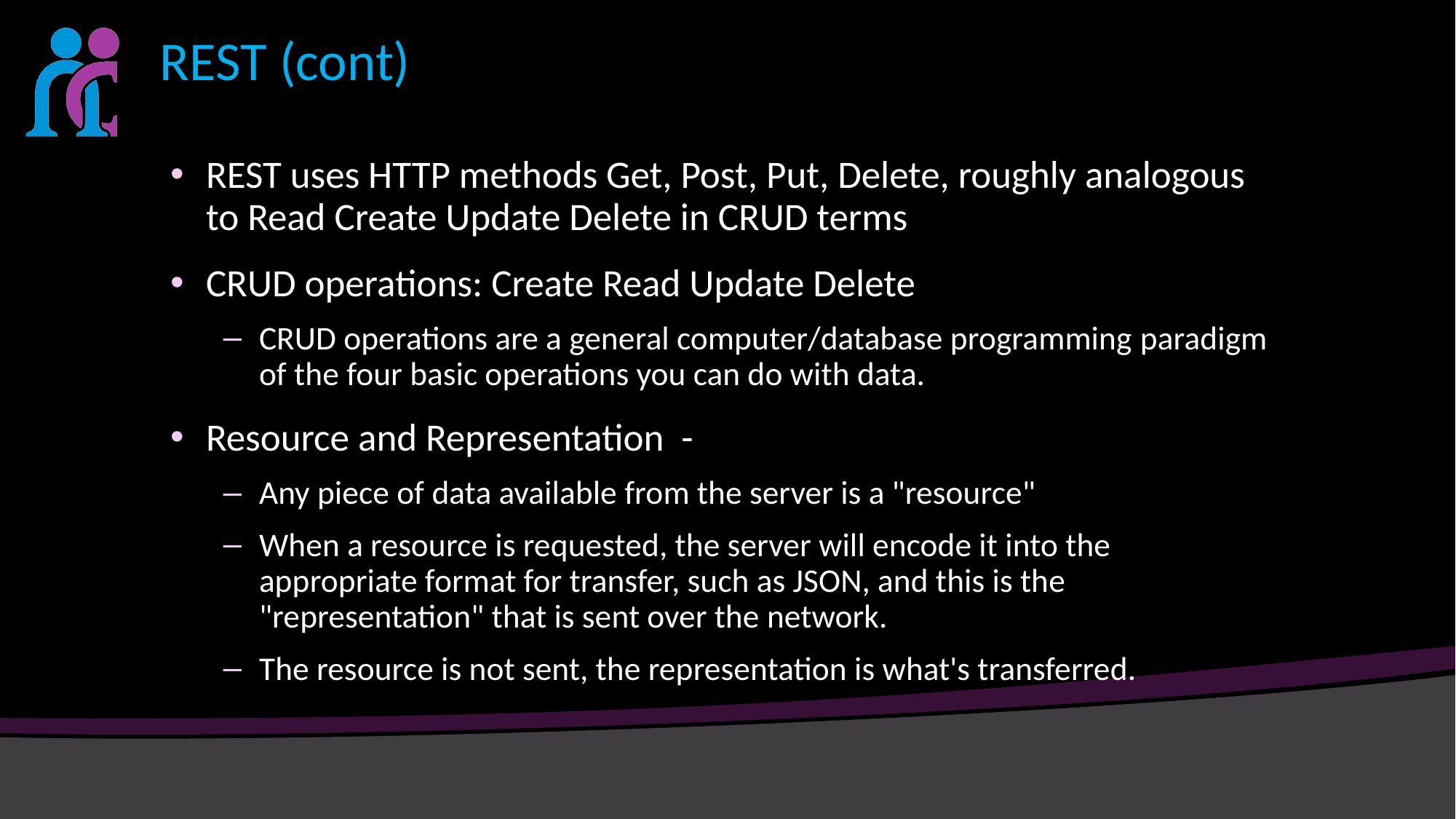

# REST (cont)

REST uses HTTP methods Get, Post, Put, Delete, roughly analogous to Read Create Update Delete in CRUD terms
CRUD operations: Create Read Update Delete
CRUD operations are a general computer/database programming paradigm of the four basic operations you can do with data.
Resource and Representation  -
Any piece of data available from the server is a "resource"
When a resource is requested, the server will encode it into the appropriate format for transfer, such as JSON, and this is the "representation" that is sent over the network.
The resource is not sent, the representation is what's transferred.